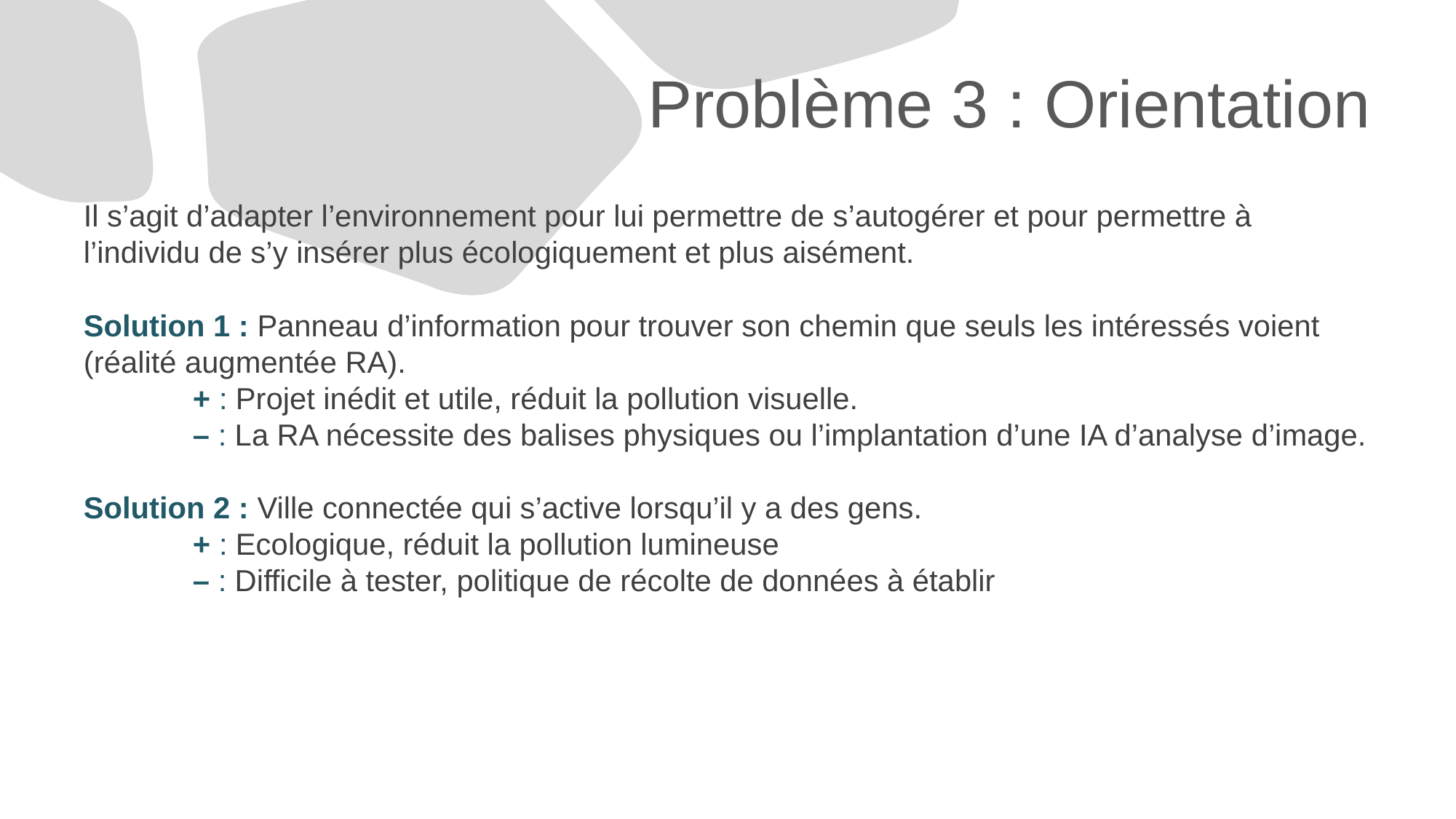

# Problème 3 : Orientation
Il s’agit d’adapter l’environnement pour lui permettre de s’autogérer et pour permettre à l’individu de s’y insérer plus écologiquement et plus aisément.

Solution 1 : Panneau d’information pour trouver son chemin que seuls les intéressés voient (réalité augmentée RA).
	+ : Projet inédit et utile, réduit la pollution visuelle.
	– : La RA nécessite des balises physiques ou l’implantation d’une IA d’analyse d’image.

Solution 2 : Ville connectée qui s’active lorsqu’il y a des gens.
	+ : Ecologique, réduit la pollution lumineuse
	– : Difficile à tester, politique de récolte de données à établir